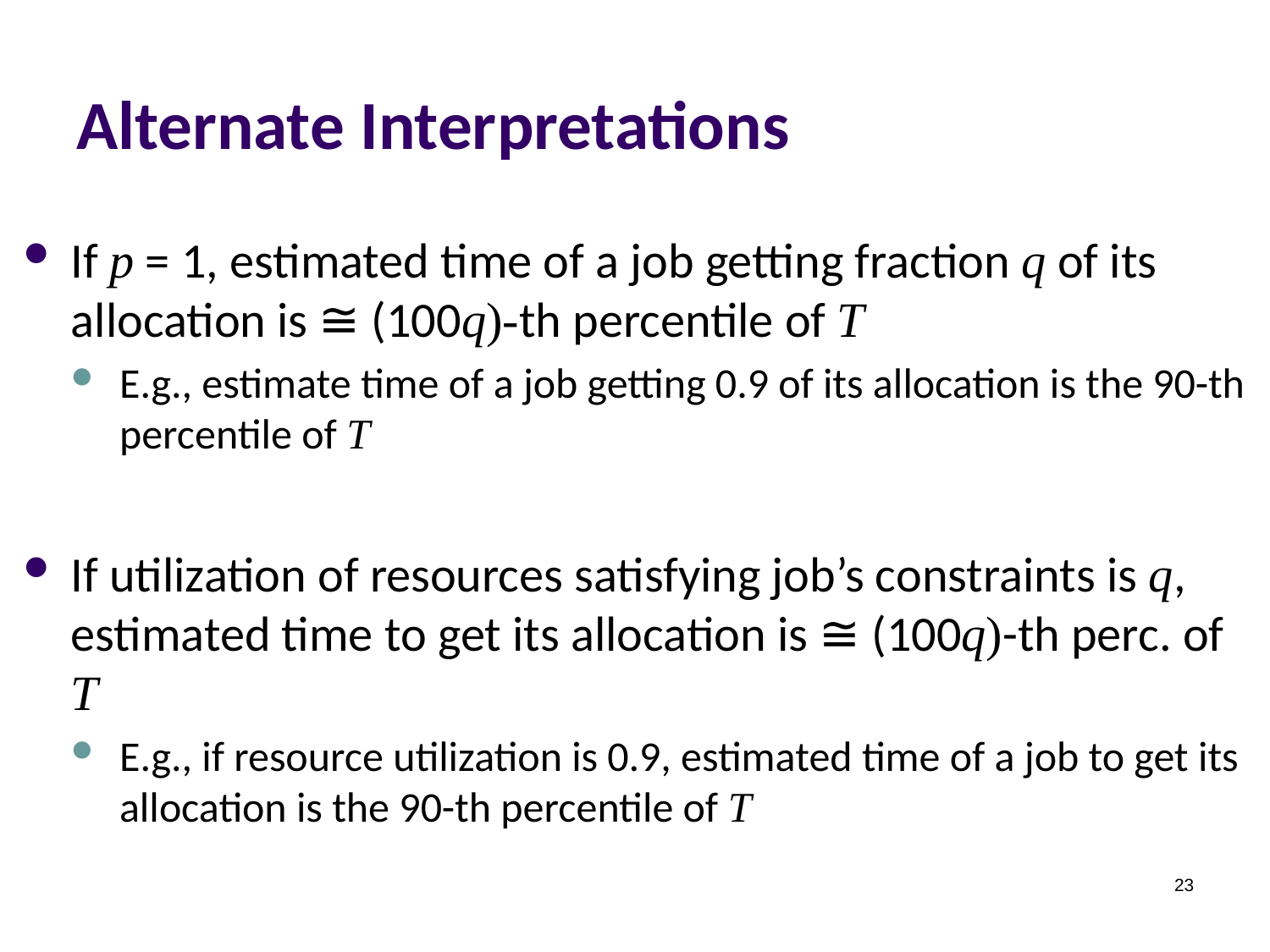

# Alternate Interpretations
If p = 1, estimated time of a job getting fraction q of its allocation is ≅ (100q)-th percentile of T
E.g., estimate time of a job getting 0.9 of its allocation is the 90-th percentile of T

If utilization of resources satisfying job’s constraints is q, estimated time to get its allocation is ≅ (100q)-th perc. of T
E.g., if resource utilization is 0.9, estimated time of a job to get its allocation is the 90-th percentile of T

23